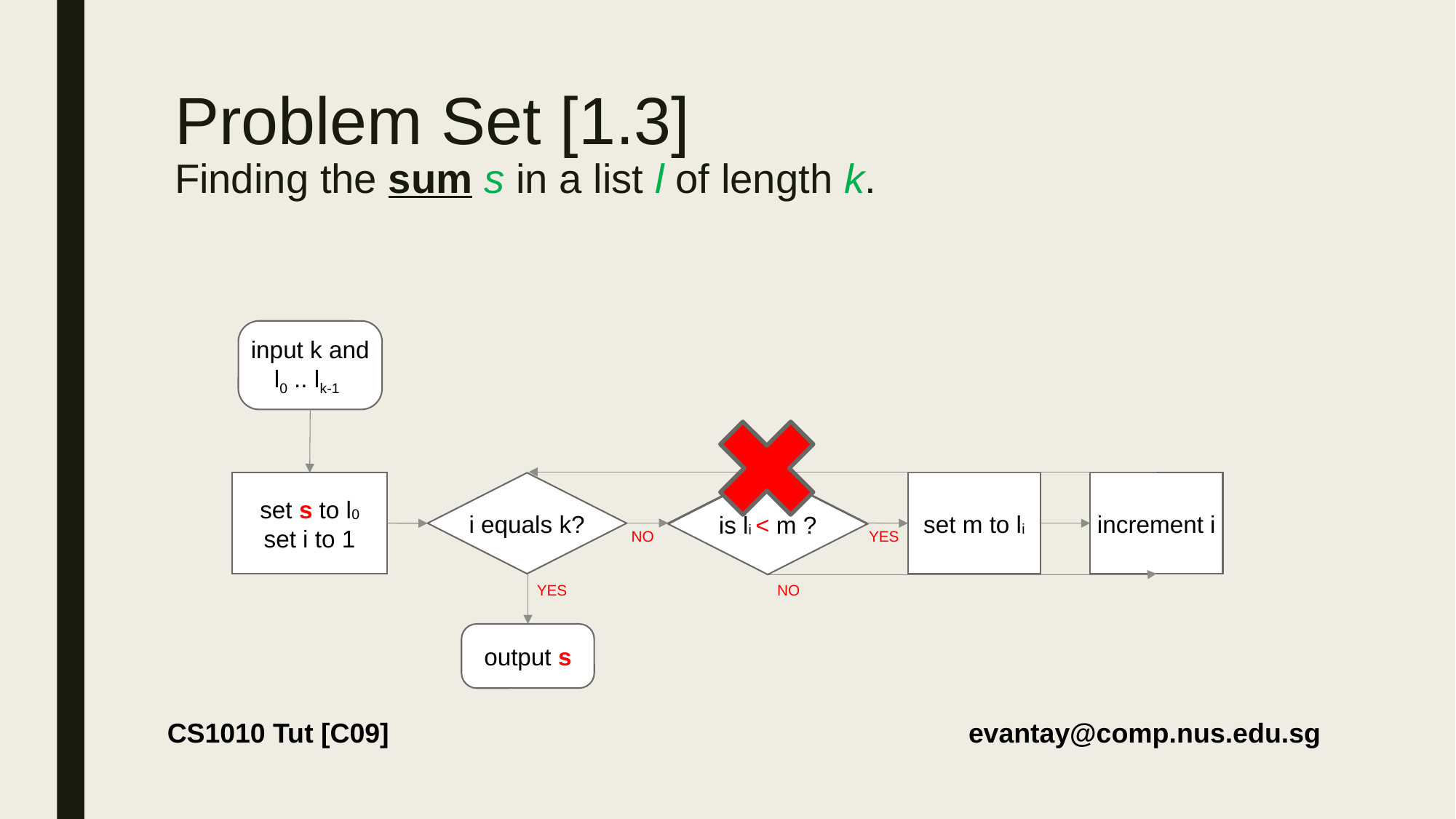

# Problem Set [1.3] Finding the sum s in a list l of length k.
input k and l0 .. lk-1

set s to l0
set i to 1
i equals k?
is li > m ?
set m to li
increment i
is li < m ?
NO
YES
YES
NO
output s